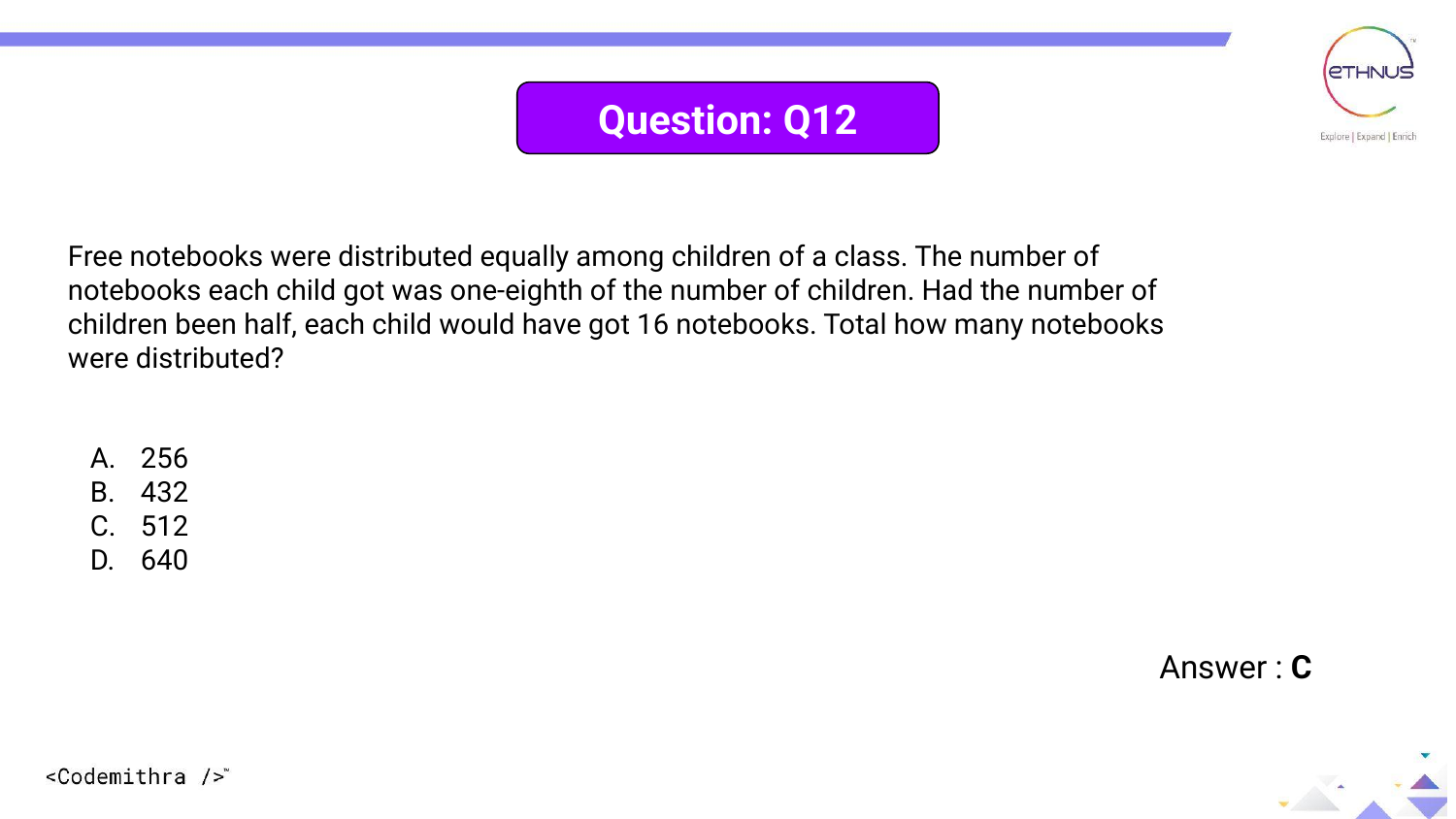

Question: Q12
Free notebooks were distributed equally among children of a class. The number of notebooks each child got was one-eighth of the number of children. Had the number of children been half, each child would have got 16 notebooks. Total how many notebooks were distributed?

256
432
512
640
Answer : C